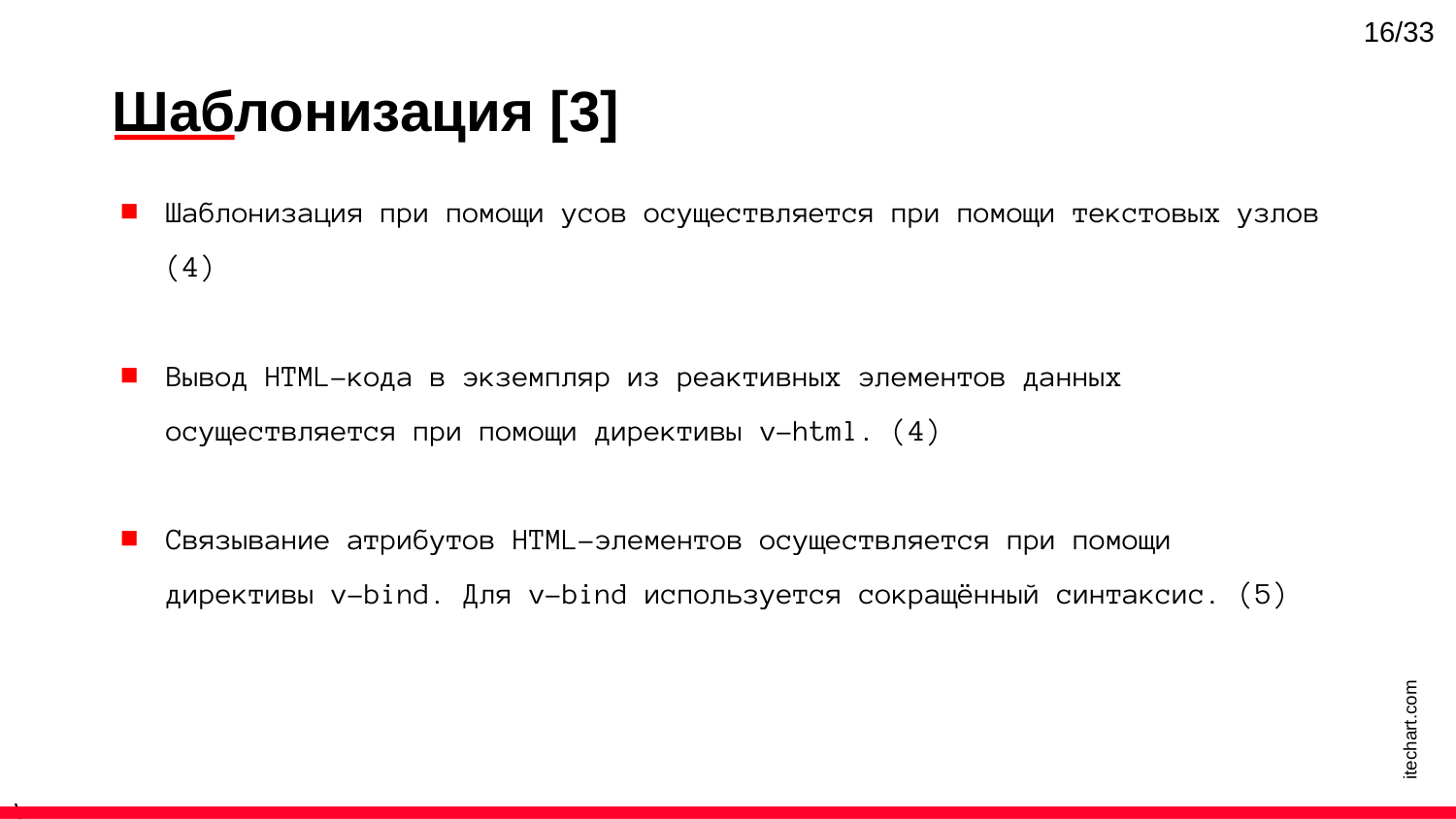

16/33
Шаблонизация [3]

Шаблонизация при помощи усов осуществляется при помощи текстовых узлов (4)

Вывод HTML-кода в экземпляр из реактивных элементов данных осуществляется при помощи директивы v-html. (4)

Связывание атрибутов HTML-элементов осуществляется при помощи директивы v-bind. Для v-bind используется сокращённый синтаксис. (5)
itechart.com